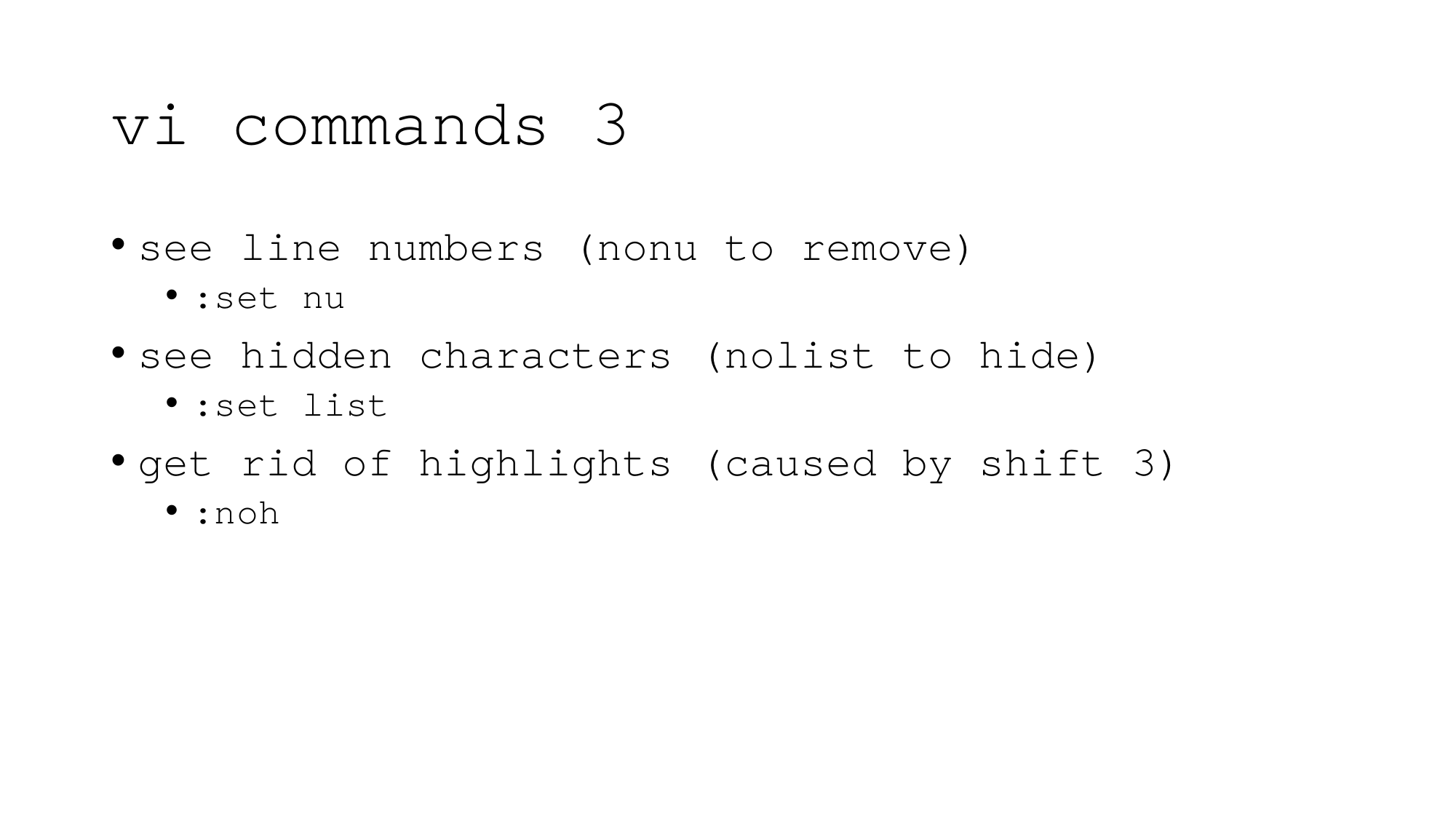

# vi commands 3
see line numbers (nonu to remove)
:set nu
see hidden characters (nolist to hide)
:set list
get rid of highlights (caused by shift 3)
:noh